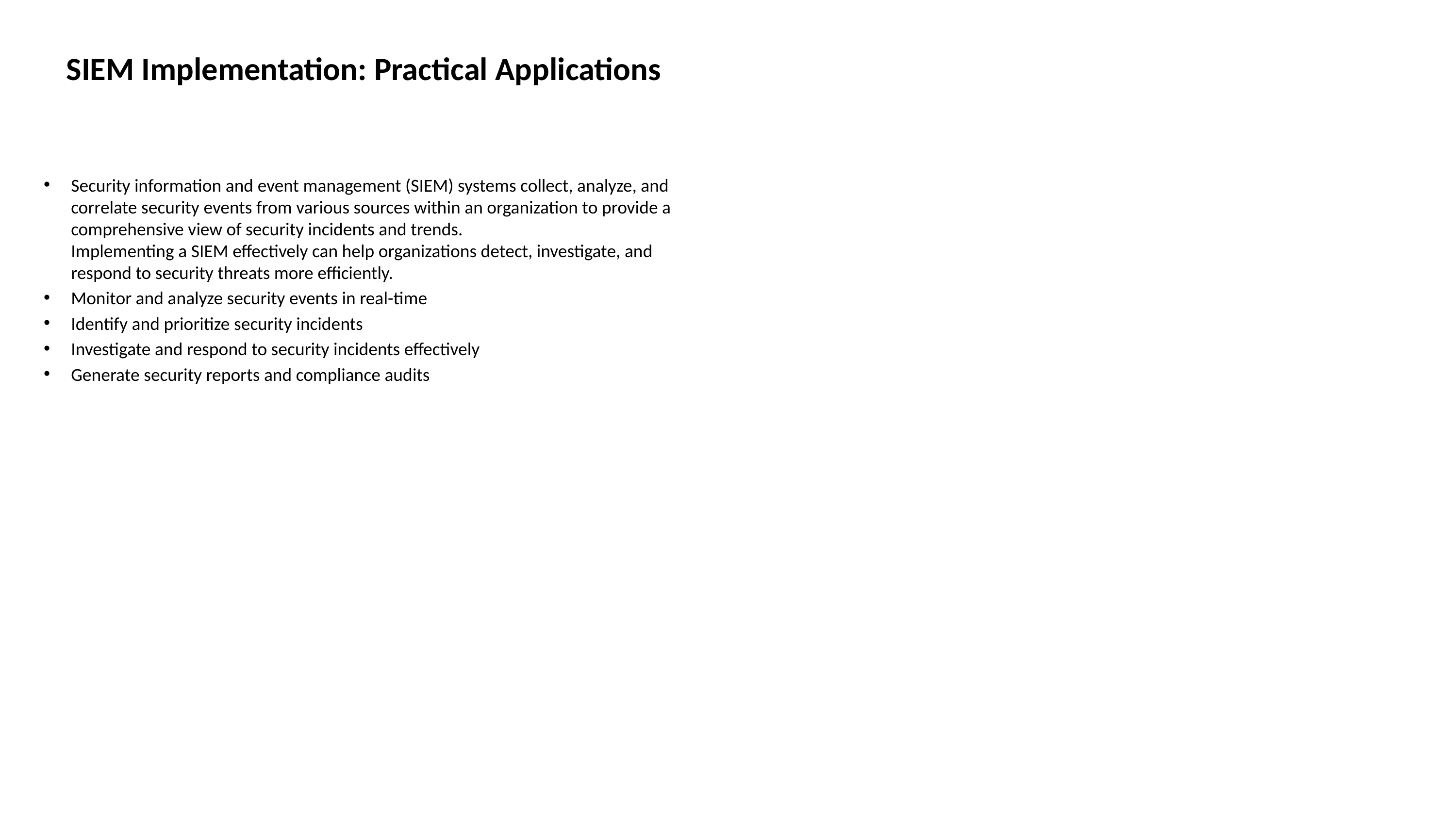

# SIEM Implementation: Practical Applications

Security information and event management (SIEM) systems collect, analyze, and correlate security events from various sources within an organization to provide a comprehensive view of security incidents and trends.
Implementing a SIEM effectively can help organizations detect, investigate, and respond to security threats more efficiently.
Monitor and analyze security events in real-time
Identify and prioritize security incidents
Investigate and respond to security incidents effectively
Generate security reports and compliance audits